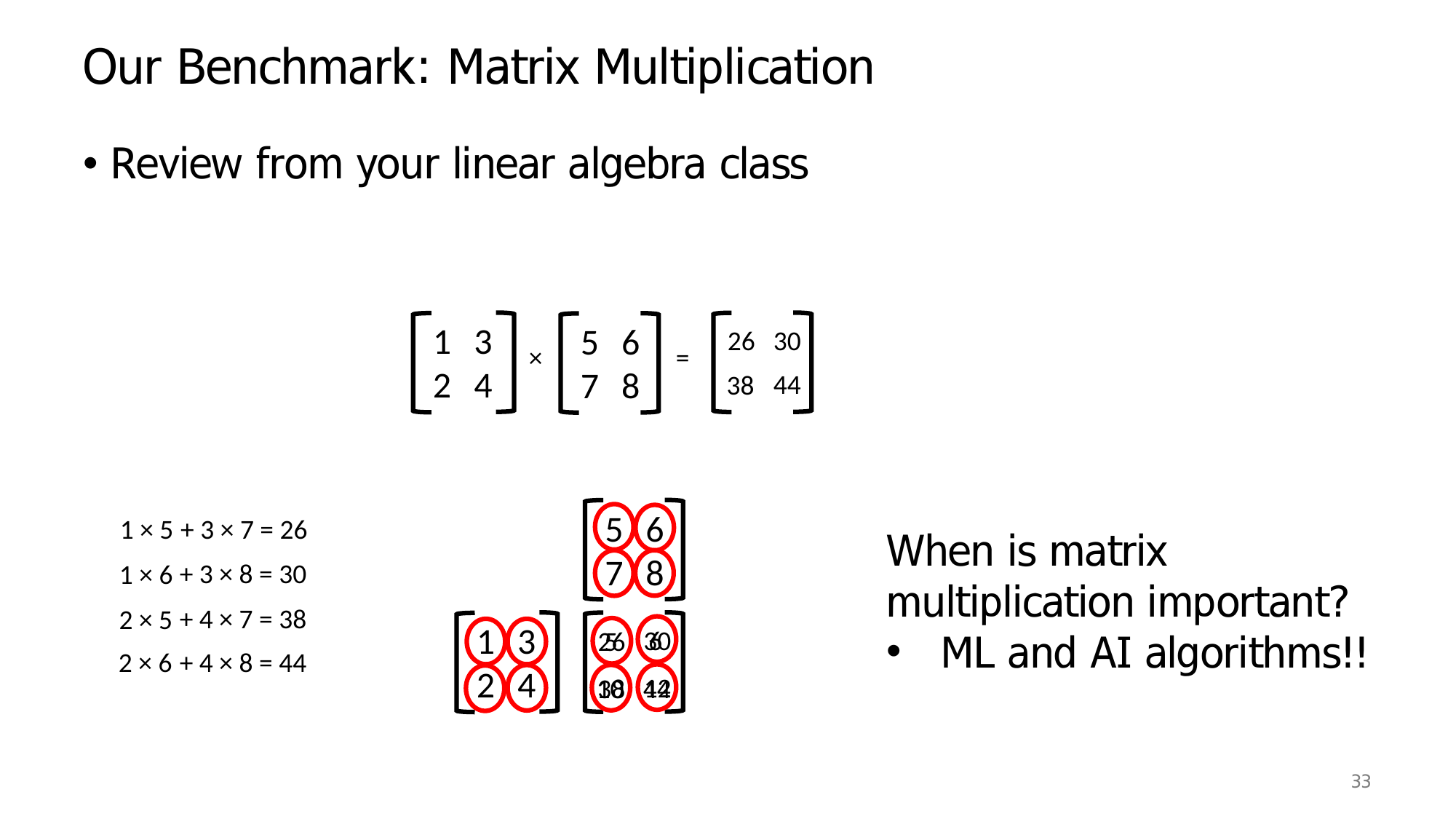

# Our Benchmark: Matrix Multiplication
Review from your linear algebra class
3
4

5	6
7	8
30
26
=
×
44
38

5	6
7	8

1 × 5
+ 3 × 7 = 26
When is matrix multiplication important?
ML and AI algorithms!!

+ 3 × 8 = 30
1 × 6
+ 4 × 7 = 38
2 × 5
3
4

30
6

5

26
2 × 6
+ 4 × 8 = 44

12

10
44
38
33